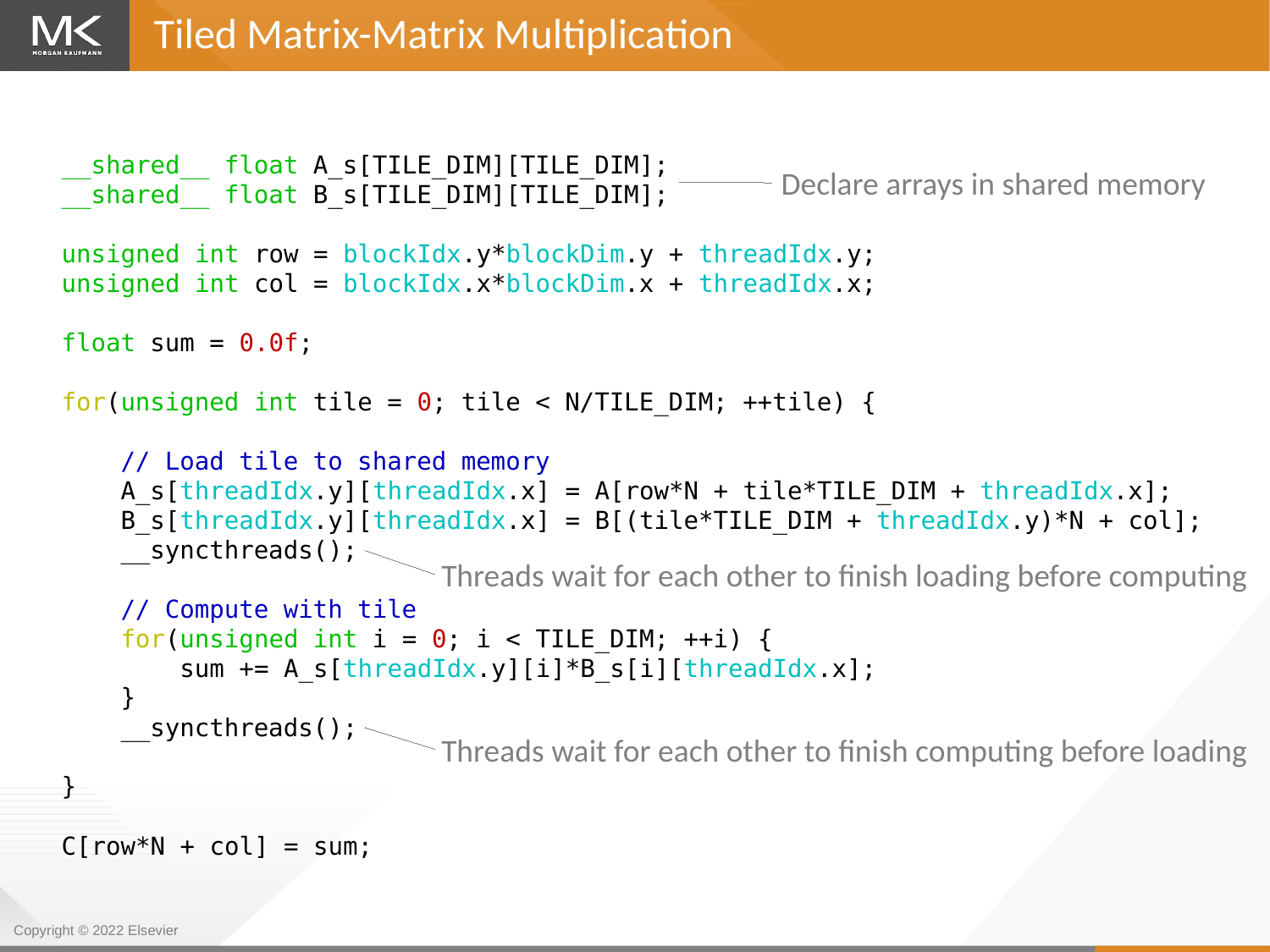

Tiled Matrix-Matrix Multiplication
__shared__ float A_s[TILE_DIM][TILE_DIM];
__shared__ float B_s[TILE_DIM][TILE_DIM];

unsigned int row = blockIdx.y*blockDim.y + threadIdx.y;
unsigned int col = blockIdx.x*blockDim.x + threadIdx.x;

float sum = 0.0f;

for(unsigned int tile = 0; tile < N/TILE_DIM; ++tile) {

    // Load tile to shared memory
    A_s[threadIdx.y][threadIdx.x] = A[row*N + tile*TILE_DIM + threadIdx.x];
    B_s[threadIdx.y][threadIdx.x] = B[(tile*TILE_DIM + threadIdx.y)*N + col];
    __syncthreads();

    // Compute with tile
    for(unsigned int i = 0; i < TILE_DIM; ++i) {
        sum += A_s[threadIdx.y][i]*B_s[i][threadIdx.x];
    }
    __syncthreads();

}

C[row*N + col] = sum;
Declare arrays in shared memory
Threads wait for each other to finish loading before computing
Threads wait for each other to finish computing before loading